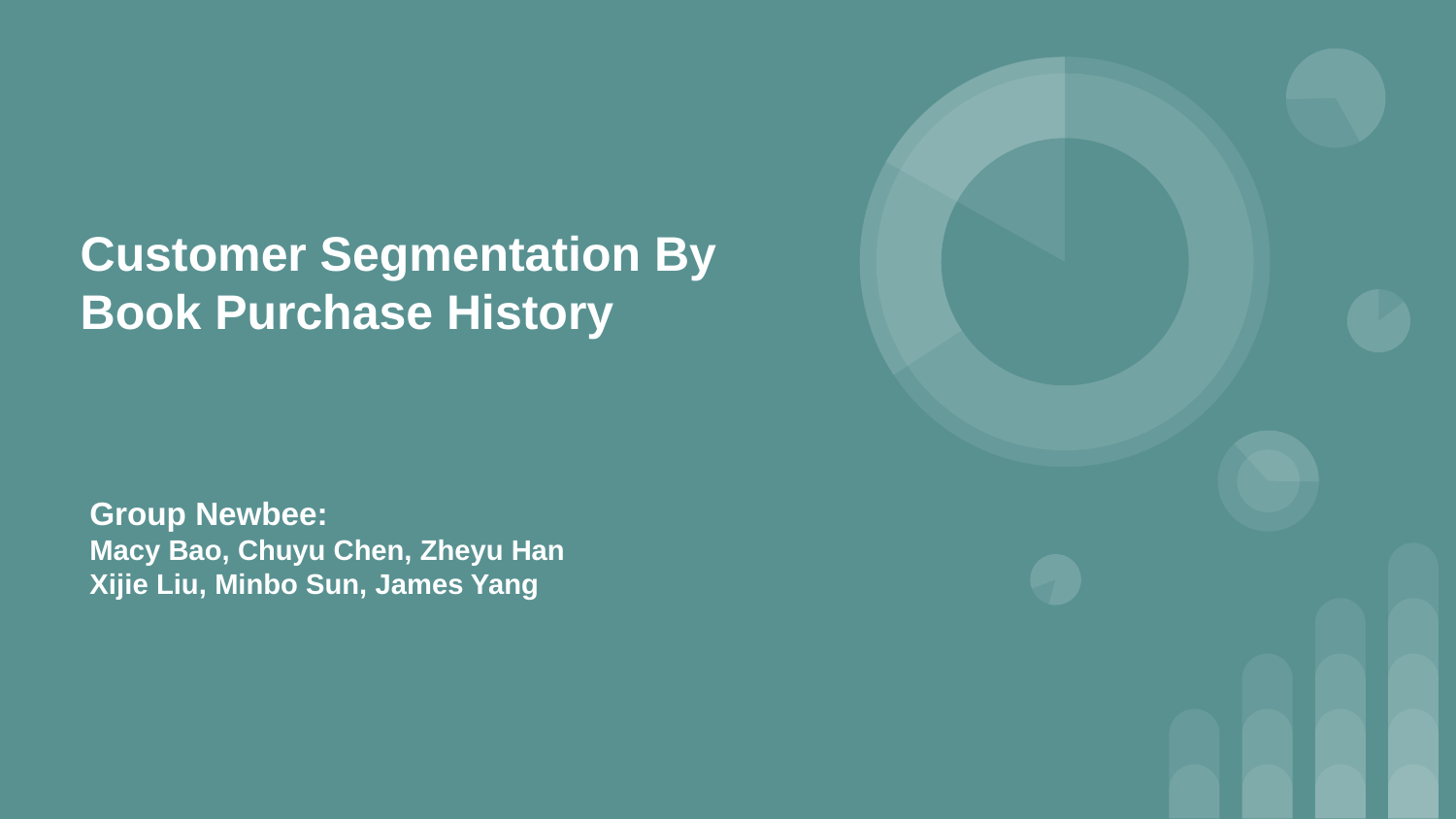

Customer Segmentation By Book Purchase History

Group Newbee:
Macy Bao, Chuyu Chen, Zheyu Han
Xijie Liu, Minbo Sun, James Yang